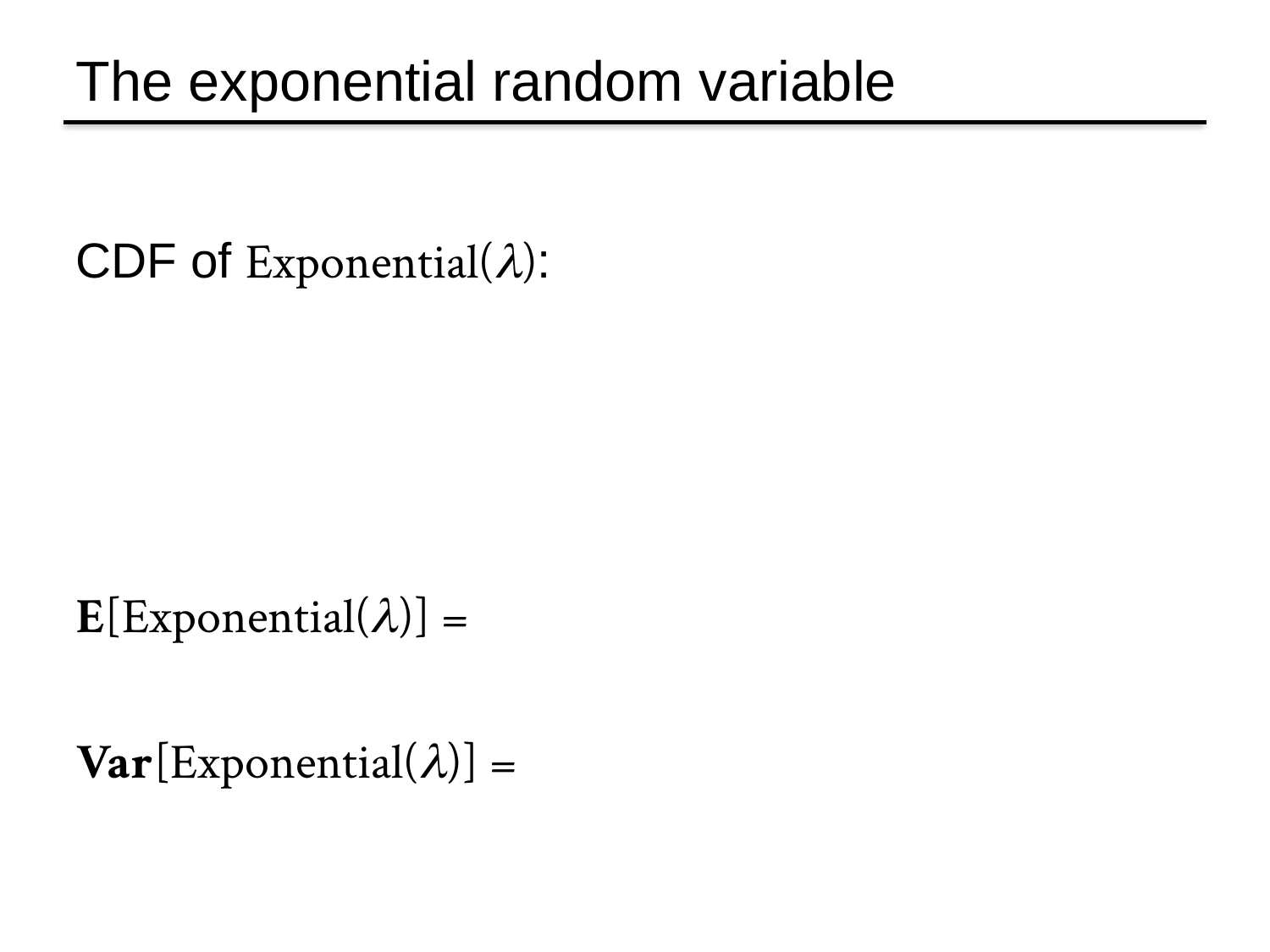

# The exponential random variable
CDF of Exponential(λ):
E[Exponential(λ)] =
Var[Exponential(λ)] =